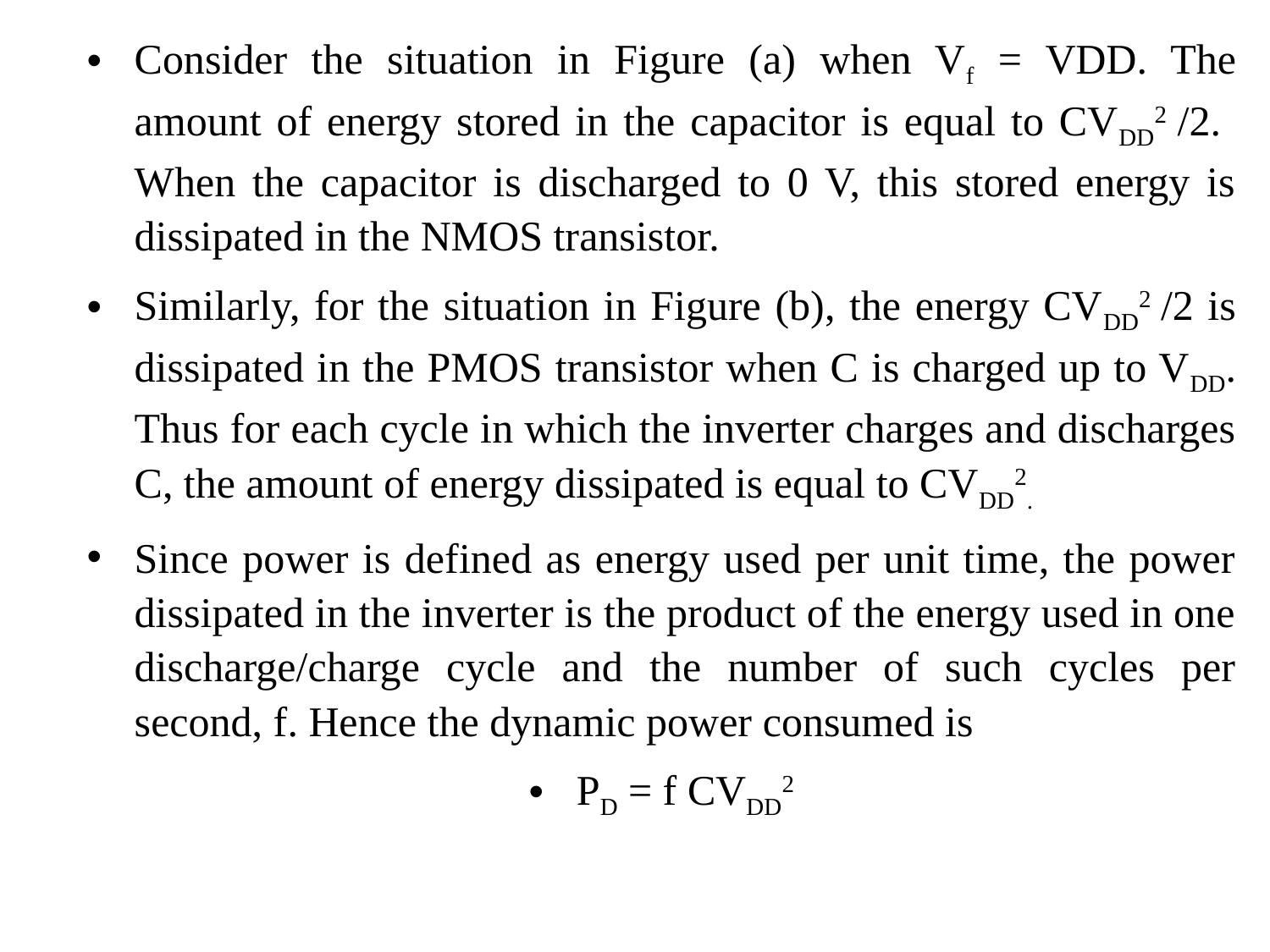

Consider the situation in Figure (a) when Vf = VDD. The amount of energy stored in the capacitor is equal to CVDD2 /2.  When the capacitor is discharged to 0 V, this stored energy is dissipated in the NMOS transistor.
Similarly, for the situation in Figure (b), the energy CVDD2 /2 is dissipated in the PMOS transistor when C is charged up to VDD. Thus for each cycle in which the inverter charges and discharges C, the amount of energy dissipated is equal to CVDD2.
Since power is defined as energy used per unit time, the power dissipated in the inverter is the product of the energy used in one discharge/charge cycle and the number of such cycles per second, f. Hence the dynamic power consumed is
PD = f CVDD2